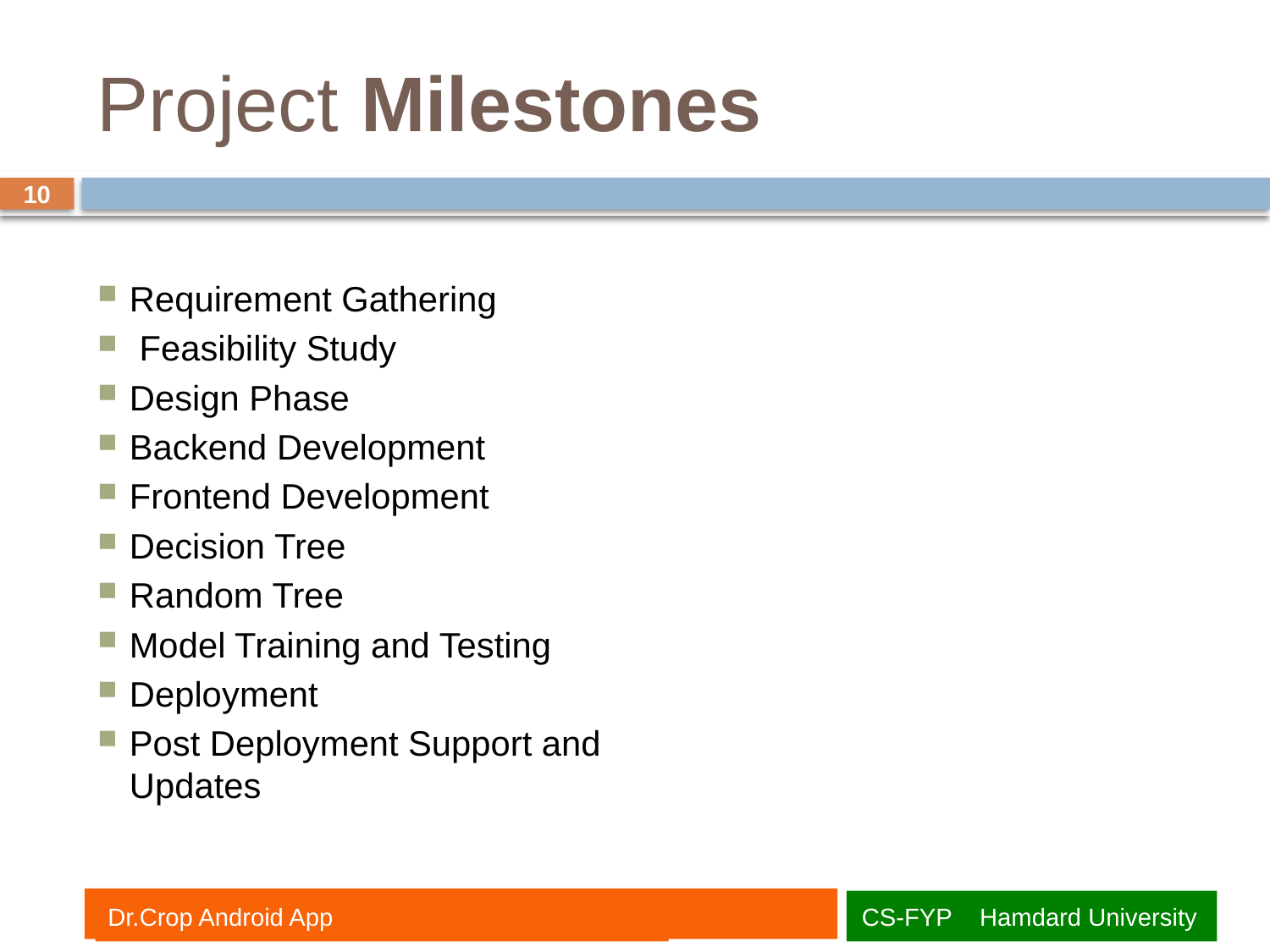

# Project Milestones
10

Requirement Gathering
 Feasibility Study
Design Phase
Backend Development
Frontend Development
Decision Tree
Random Tree
Model Training and Testing
Deployment
Post Deployment Support and Updates

Dr.Crop Android App

CS-FYP    Hamdard University